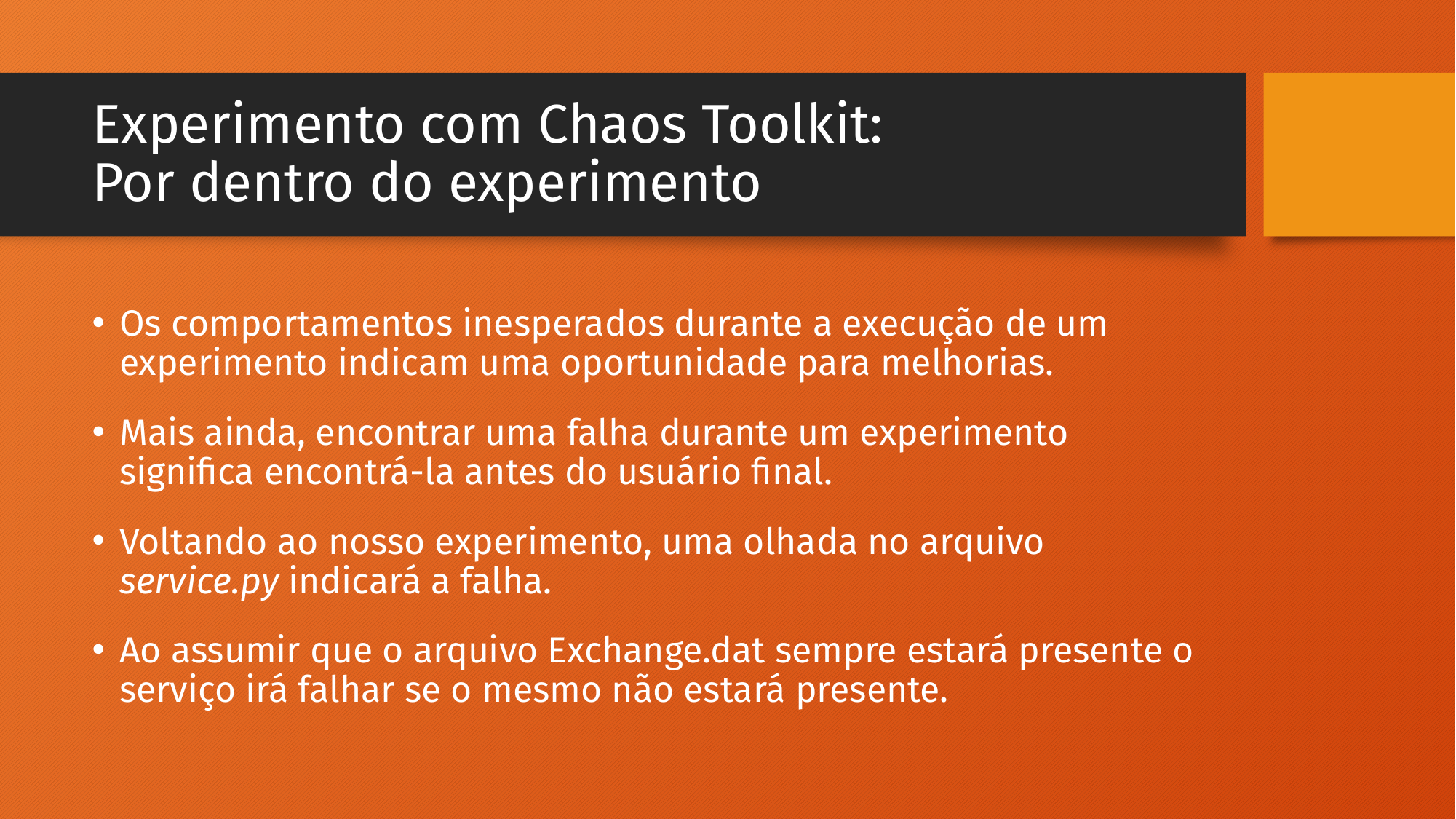

# Experimento com Chaos Toolkit: Por dentro do experimento
Os comportamentos inesperados durante a execução de um experimento indicam uma oportunidade para melhorias.
Mais ainda, encontrar uma falha durante um experimento significa encontrá-la antes do usuário final.
Voltando ao nosso experimento, uma olhada no arquivo service.py indicará a falha.
Ao assumir que o arquivo Exchange.dat sempre estará presente o serviço irá falhar se o mesmo não estará presente.